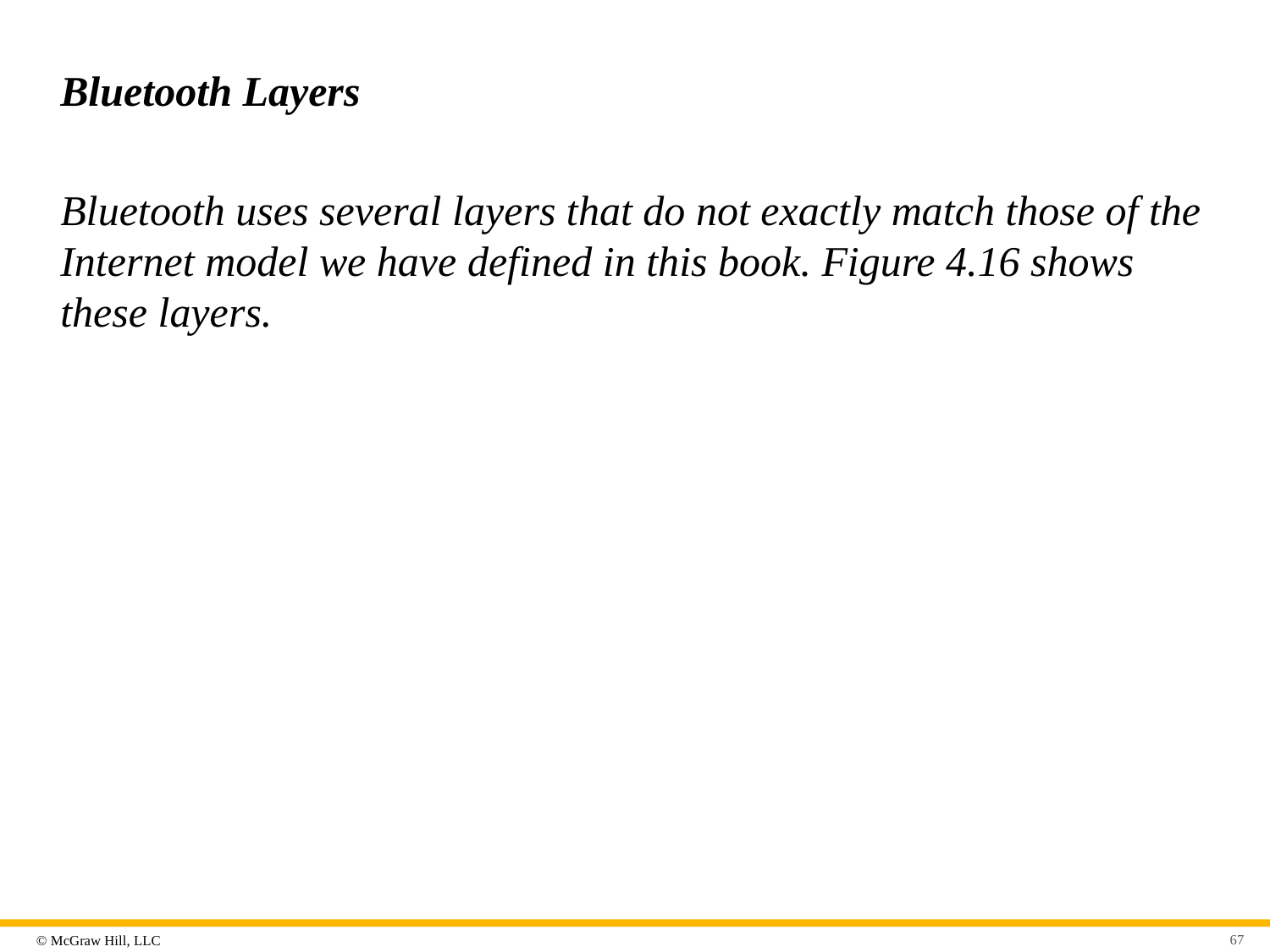

# Bluetooth Layers
Bluetooth uses several layers that do not exactly match those of the Internet model we have defined in this book. Figure 4.16 shows these layers.
67